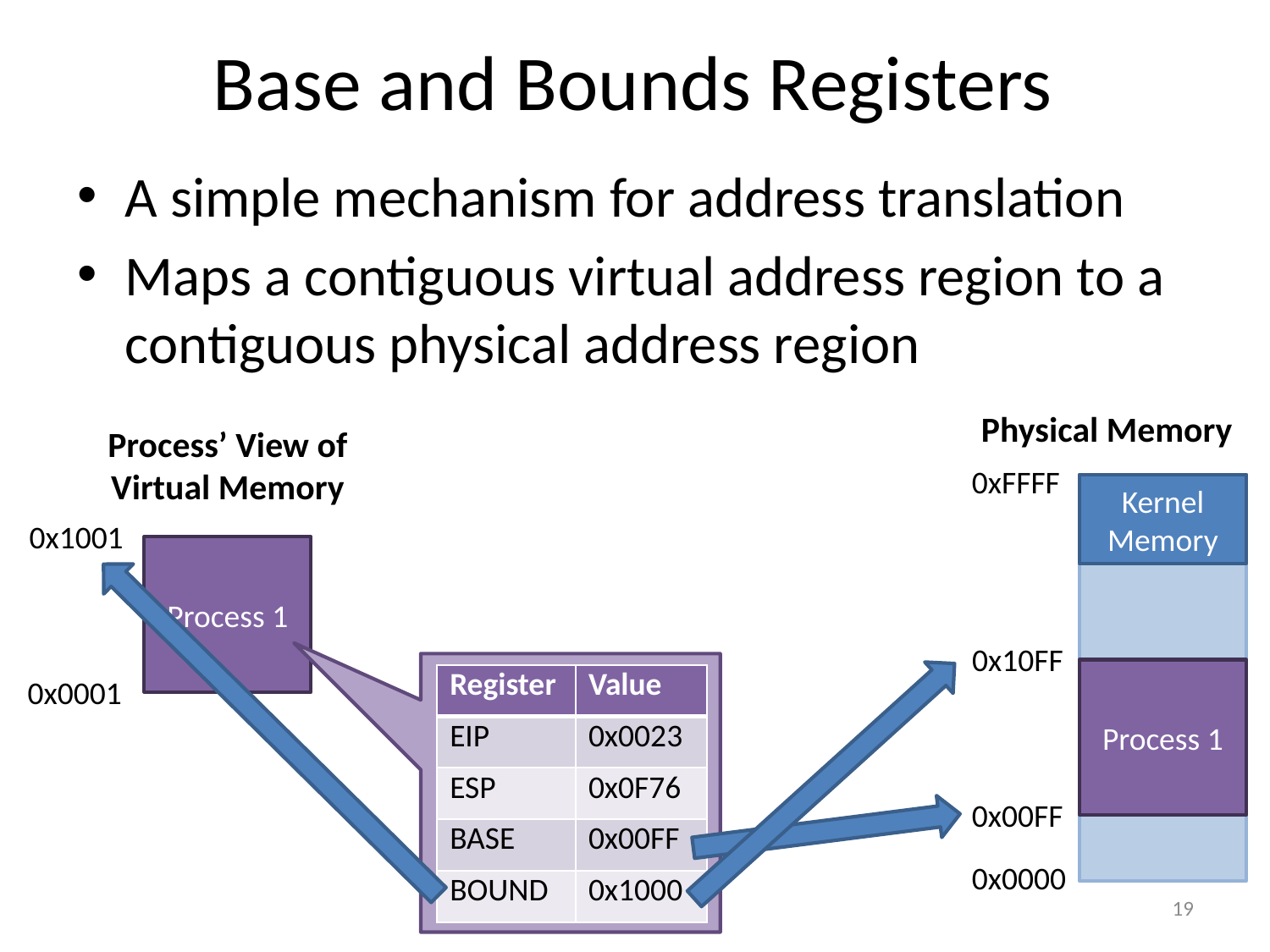

# Base and Bounds Registers
A simple mechanism for address translation
Maps a contiguous virtual address region to a contiguous physical address region
Physical Memory
Process’ View of
Virtual Memory
0xFFFF

Kernel Memory
0x1001
Process 1
0x10FF

Process 1
| Register | Value |
| --- | --- |
| EIP | 0x0023 |
| ESP | 0x0F76 |
| BASE | 0x00FF |
| BOUND | 0x1000 |
0x0001

0x00FF

0x0000
19